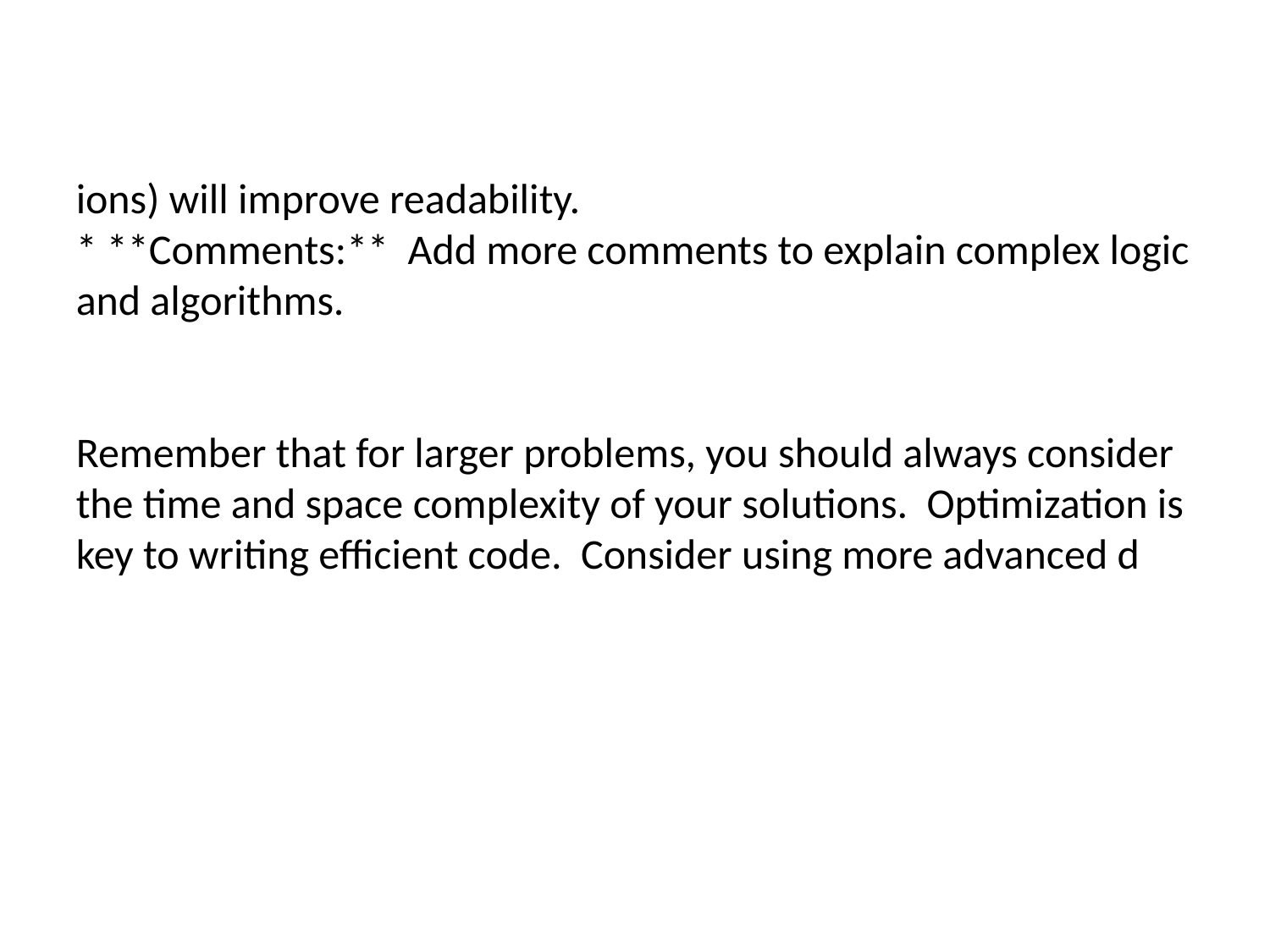

#

ions) will improve readability.
* **Comments:**  Add more comments to explain complex logic and algorithms.
Remember that for larger problems, you should always consider the time and space complexity of your solutions.  Optimization is key to writing efficient code.  Consider using more advanced d